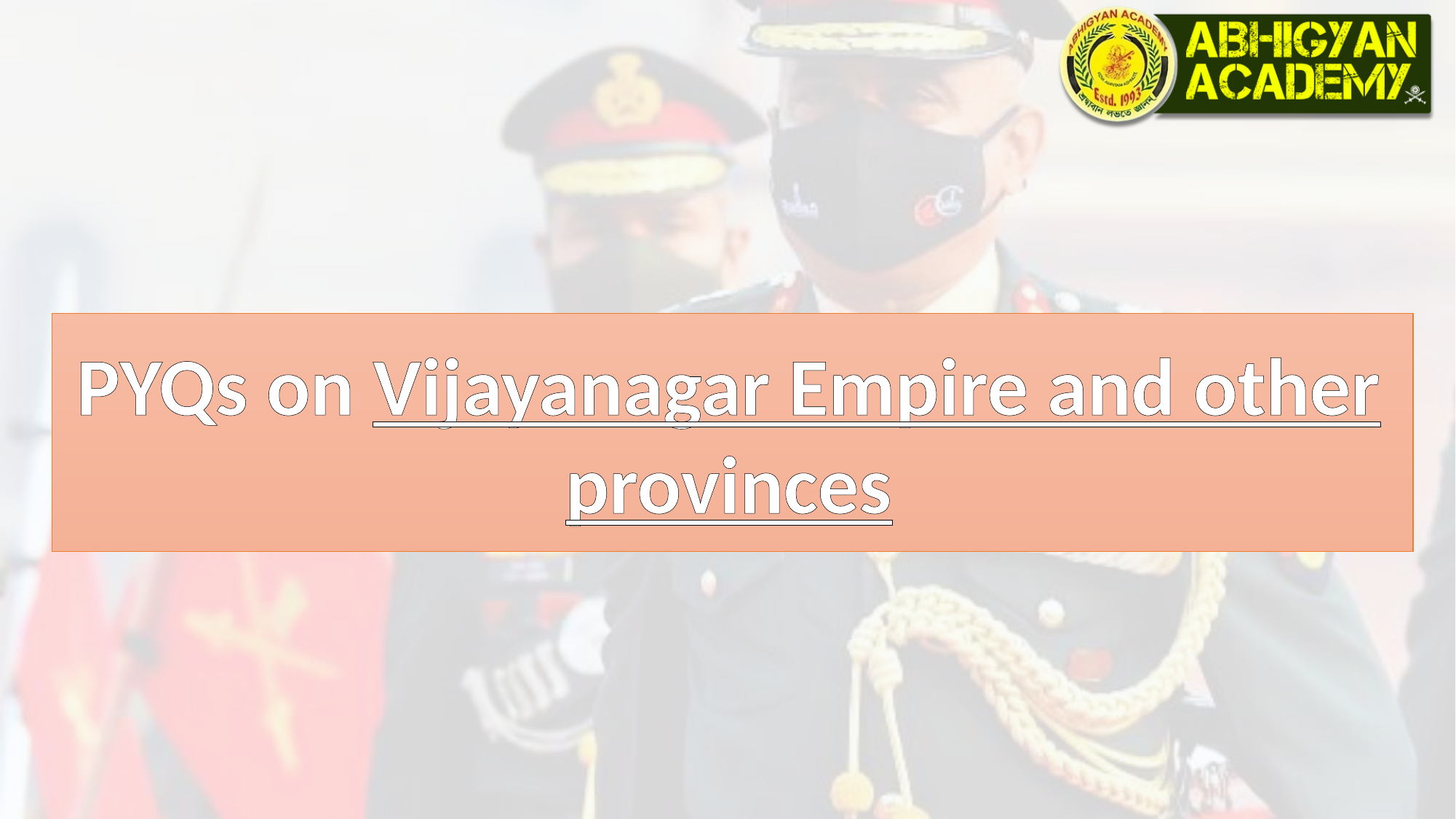

PYQs on Vijayanagar Empire and other provinces